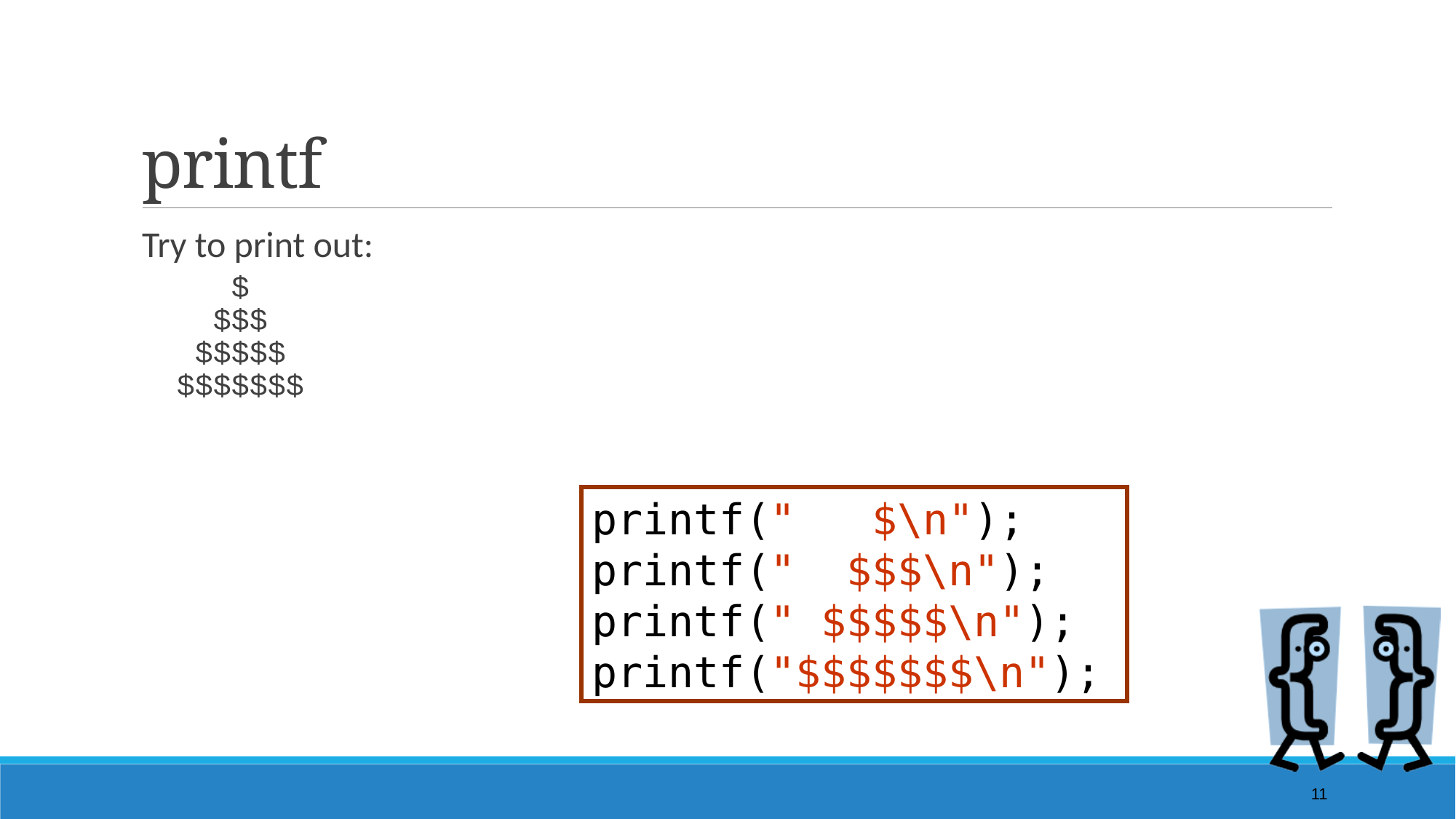

# printf
Try to print out:
	   $
  $$$
 $$$$$
$$$$$$$
printf("   $\n");
printf("  $$$\n");
printf(" $$$$$\n");
printf("$$$$$$$\n");
11